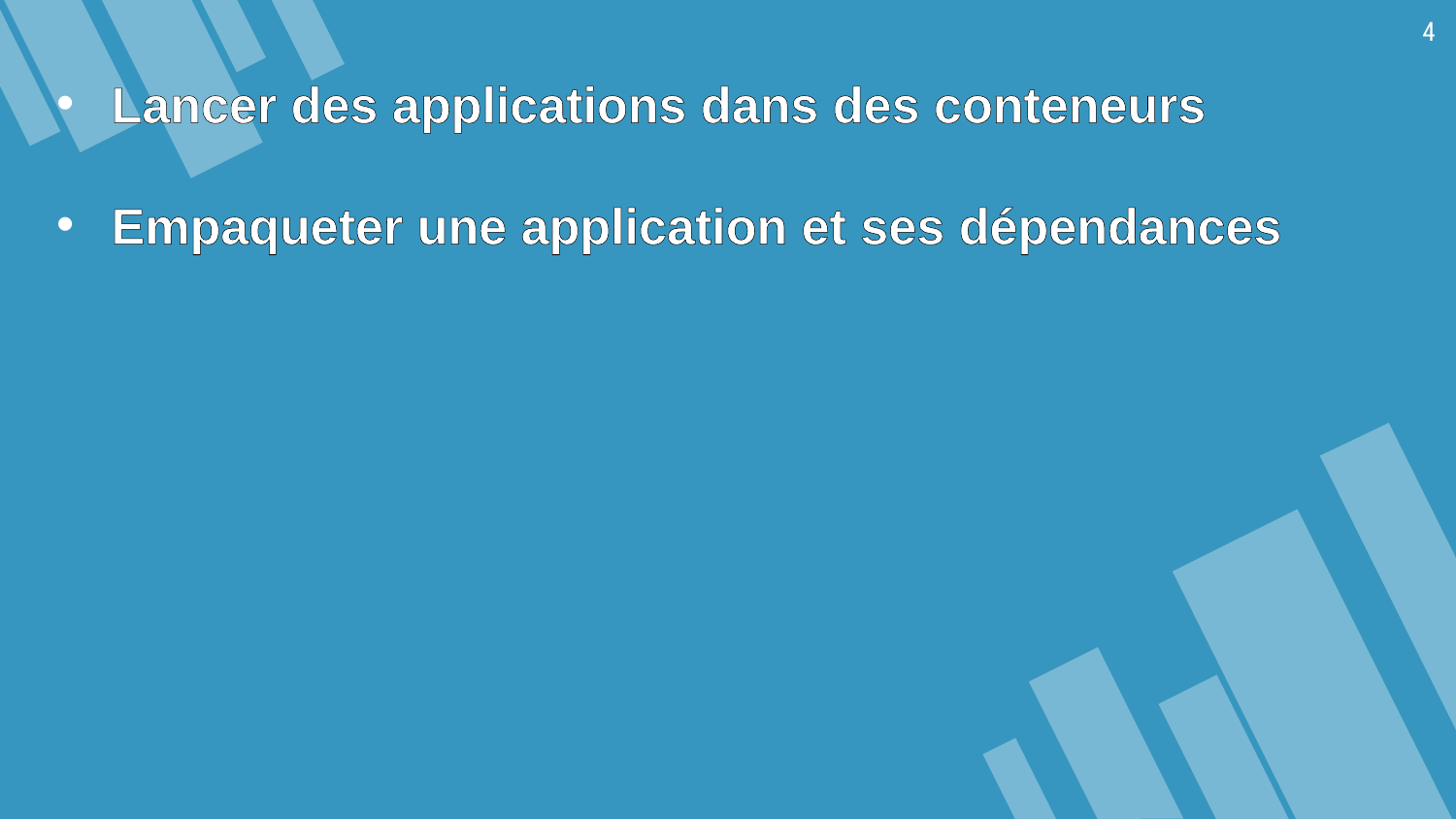

4
Lancer des applications dans des conteneurs

Empaqueter une application et ses dépendances